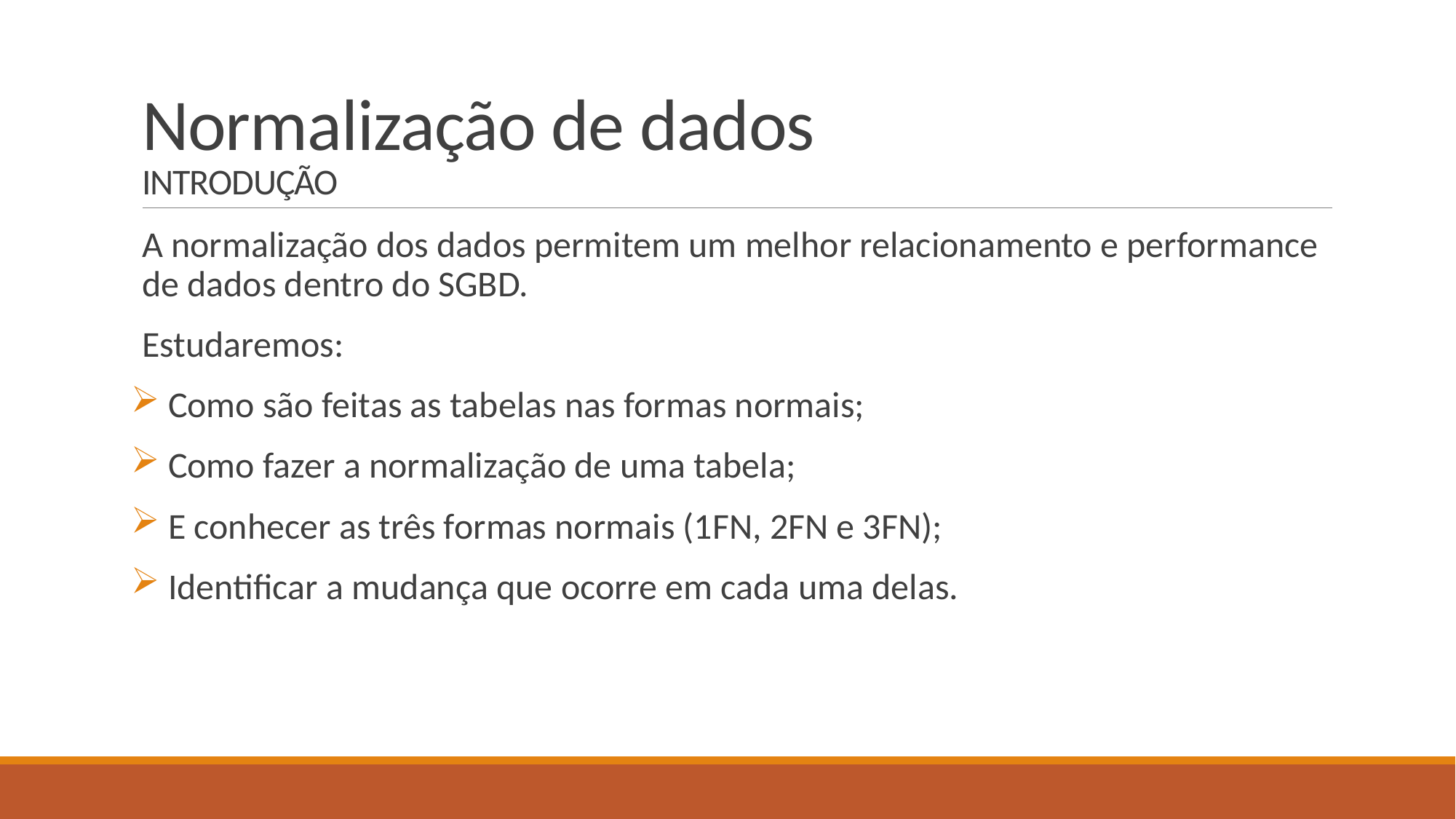

# Normalização de dados INTRODUÇÃO
A normalização dos dados permitem um melhor relacionamento e performance de dados dentro do SGBD.
Estudaremos:
 Como são feitas as tabelas nas formas normais;
 Como fazer a normalização de uma tabela;
 E conhecer as três formas normais (1FN, 2FN e 3FN);
 Identificar a mudança que ocorre em cada uma delas.